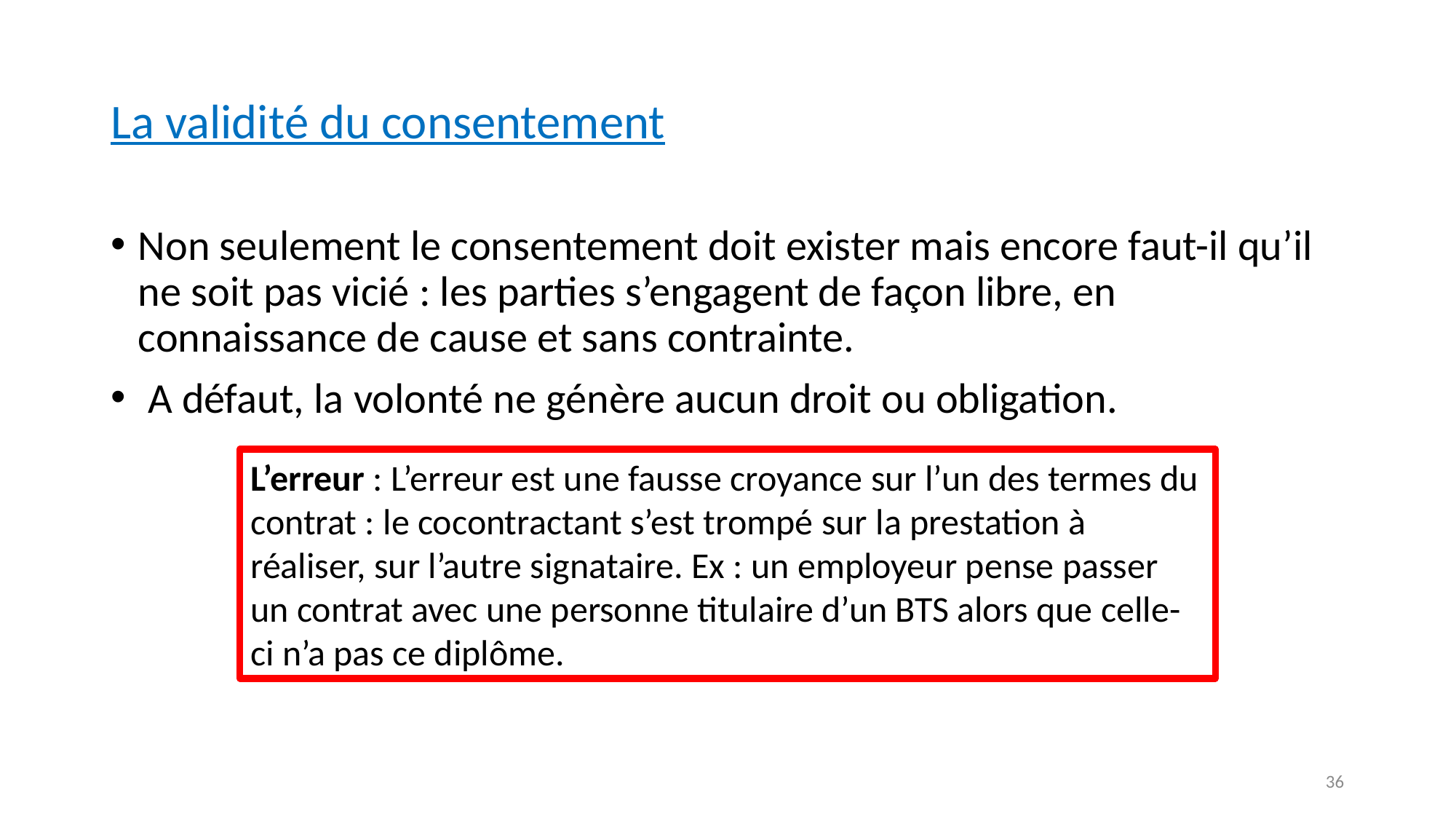

# La validité du consentement
Non seulement le consentement doit exister mais encore faut-il qu’il ne soit pas vicié : les parties s’engagent de façon libre, en connaissance de cause et sans contrainte.
 A défaut, la volonté ne génère aucun droit ou obligation.

L’erreur : L’erreur est une fausse croyance sur l’un des termes du contrat : le cocontractant s’est trompé sur la prestation à réaliser, sur l’autre signataire. Ex : un employeur pense passer un contrat avec une personne titulaire d’un BTS alors que celle-ci n’a pas ce diplôme.

36